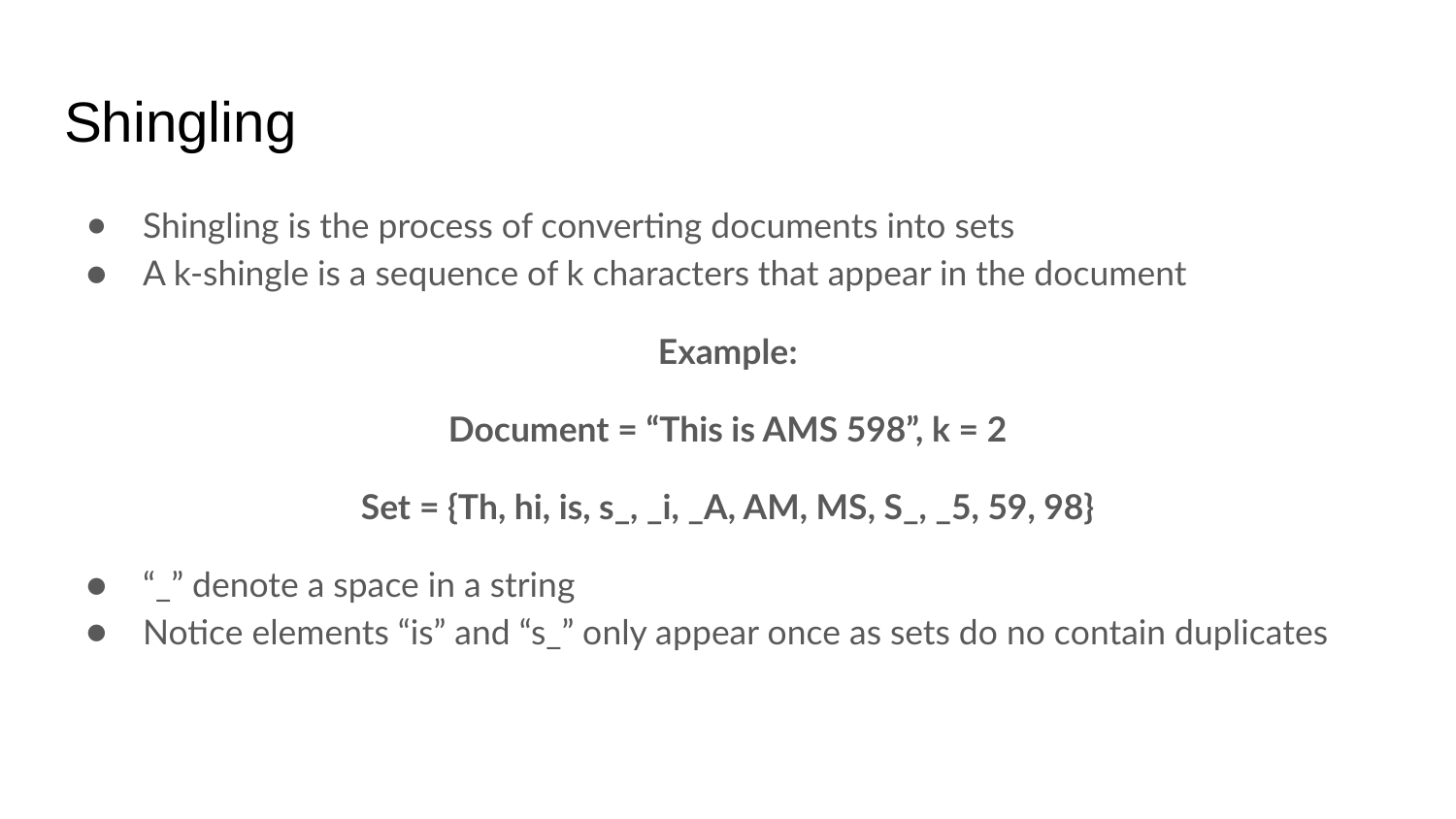

# Shingling
Shingling is the process of converting documents into sets
A k-shingle is a sequence of k characters that appear in the document
Example:
Document = “This is AMS 598”, k = 2
Set = {Th, hi, is, s_, _i, _A, AM, MS, S_, _5, 59, 98}
“_” denote a space in a string
Notice elements “is” and “s_” only appear once as sets do no contain duplicates